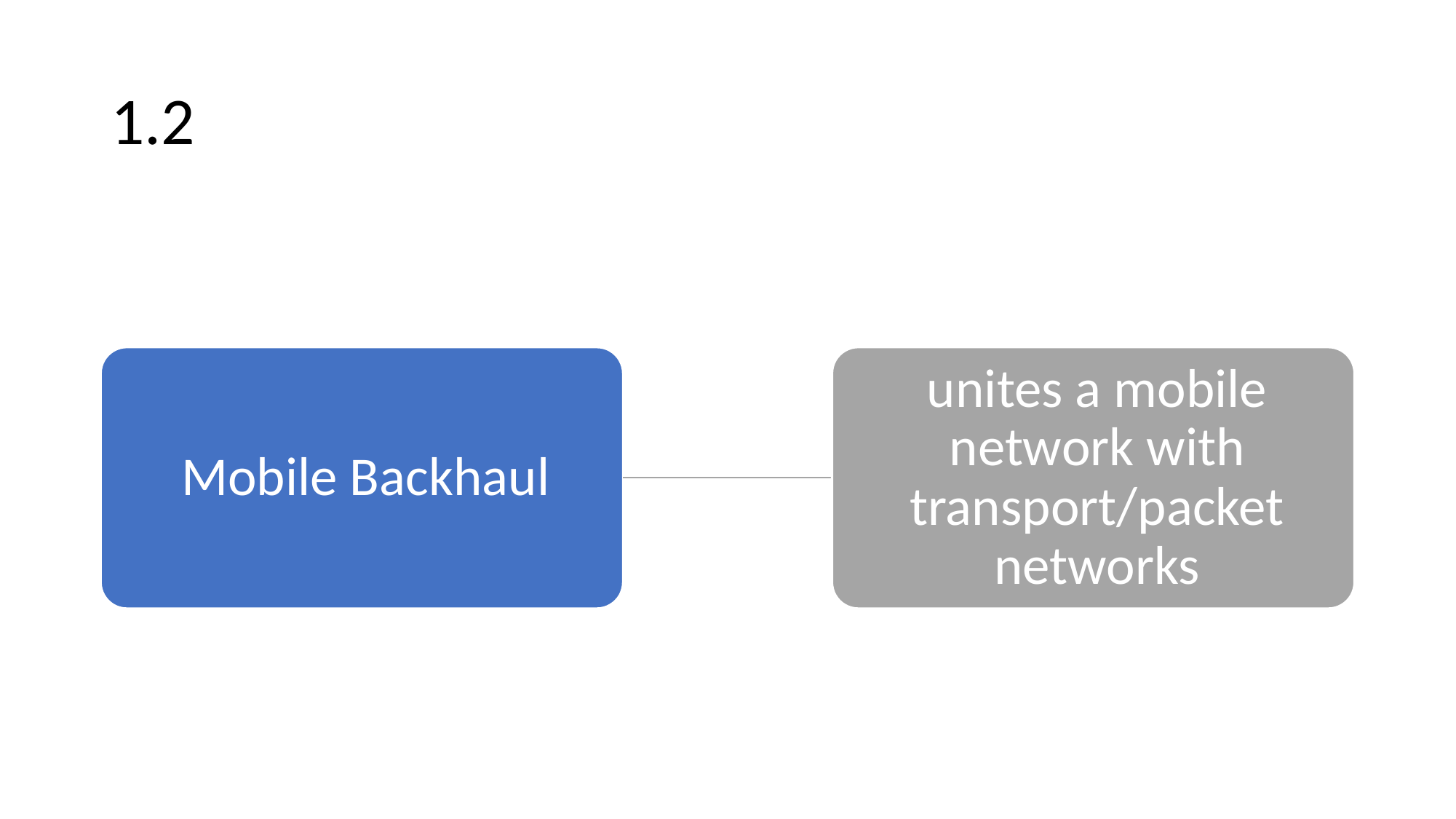

# 1.2
Mobile Backhaul

unites a mobile network with transport/packet networks